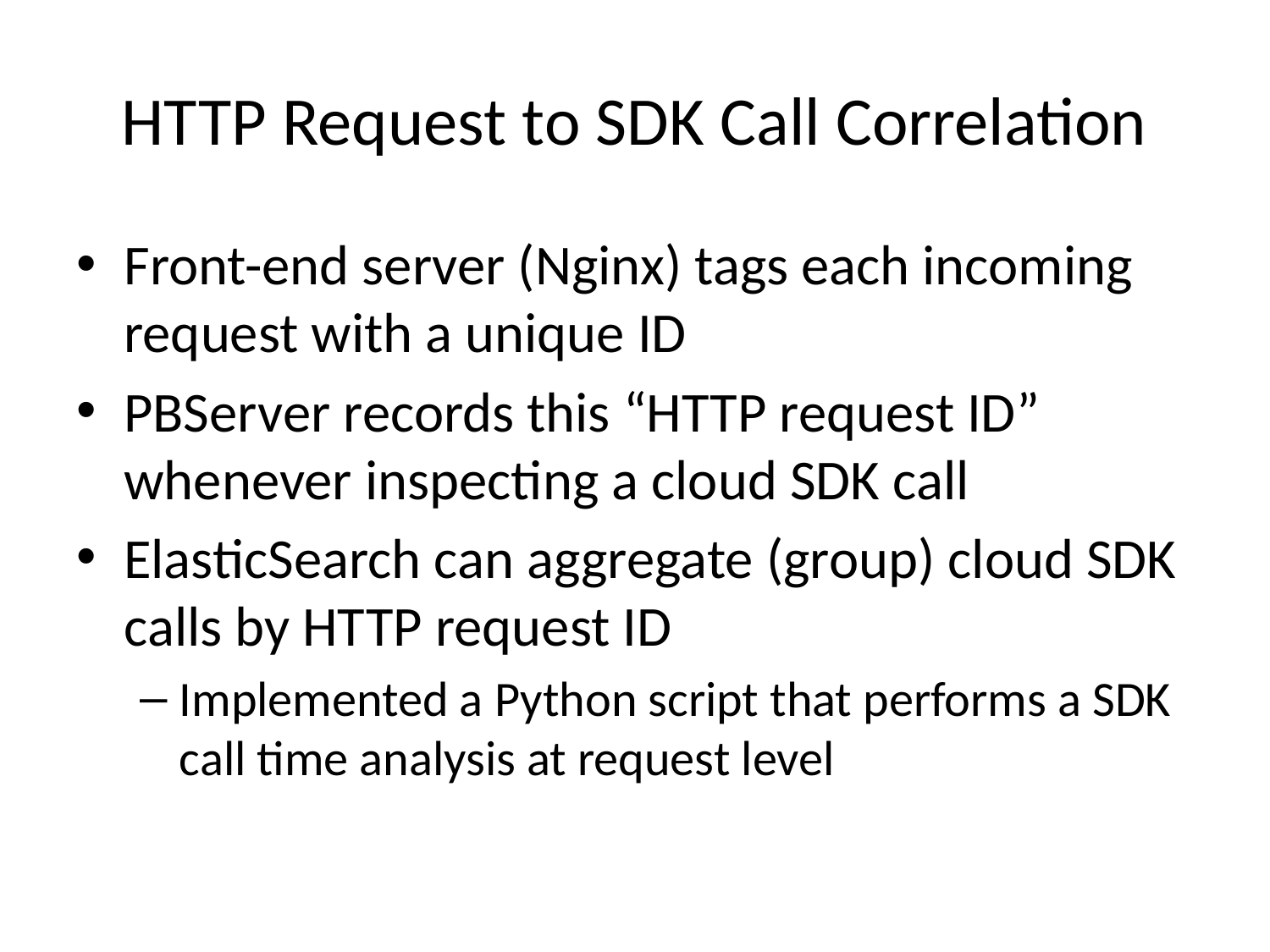

# HTTP Request to SDK Call Correlation
Front-end server (Nginx) tags each incoming request with a unique ID
PBServer records this “HTTP request ID” whenever inspecting a cloud SDK call
ElasticSearch can aggregate (group) cloud SDK calls by HTTP request ID
Implemented a Python script that performs a SDK call time analysis at request level